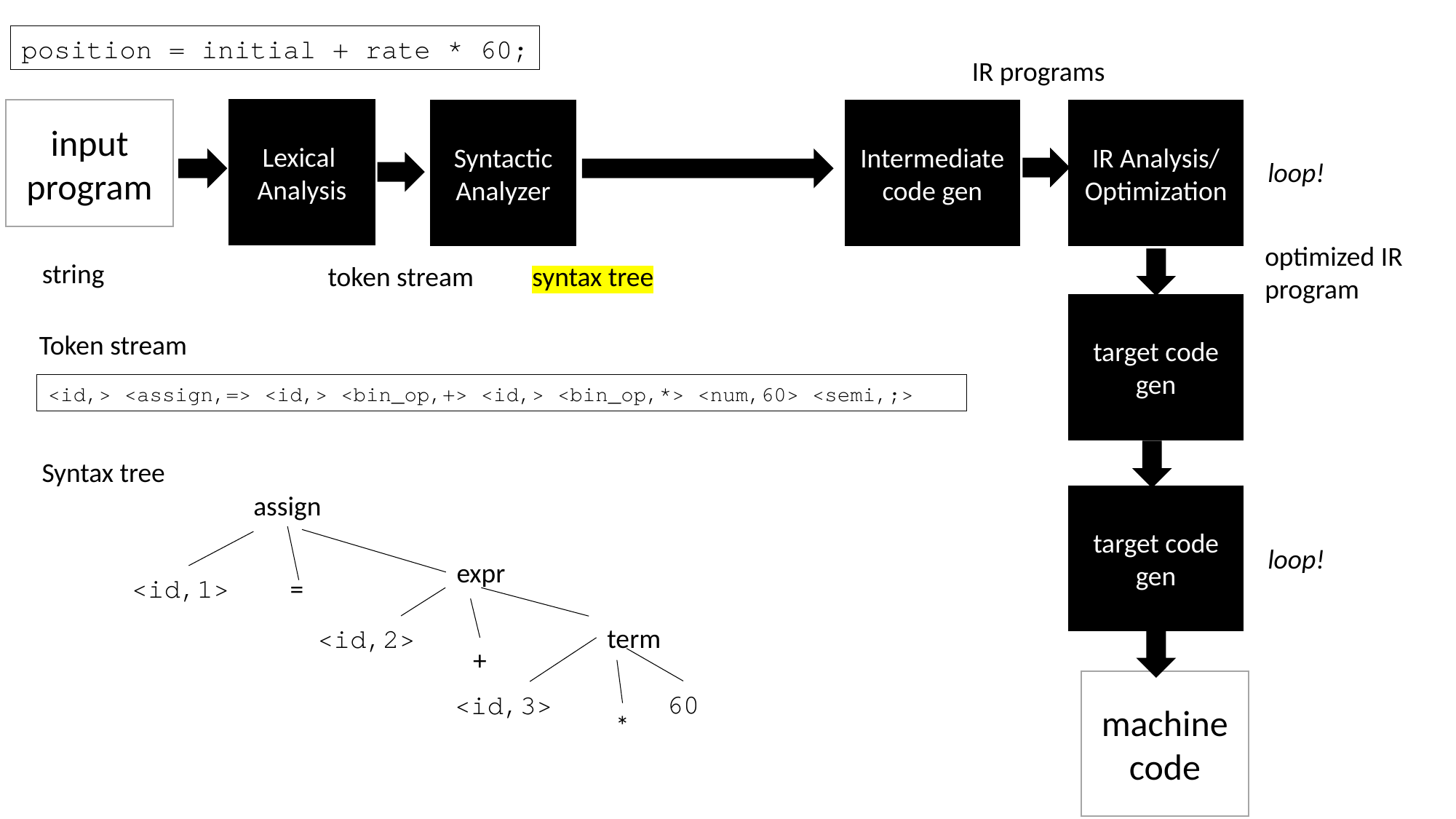

position = initial + rate * 60;
IR programs
input program
Lexical
Analysis
Syntactic Analyzer
Intermediate code gen
IR Analysis/ Optimization

loop!

optimized IR
program
string
token stream
syntax tree

target code gen
Token stream
<id,> <assign,=> <id,> <bin_op,+> <id,> <bin_op,*> <num,60> <semi,;>

Syntax tree
assign
target code gen
loop!
expr
<id,1>
=
<id,2>
term

+
machine code
60
<id,3>
*